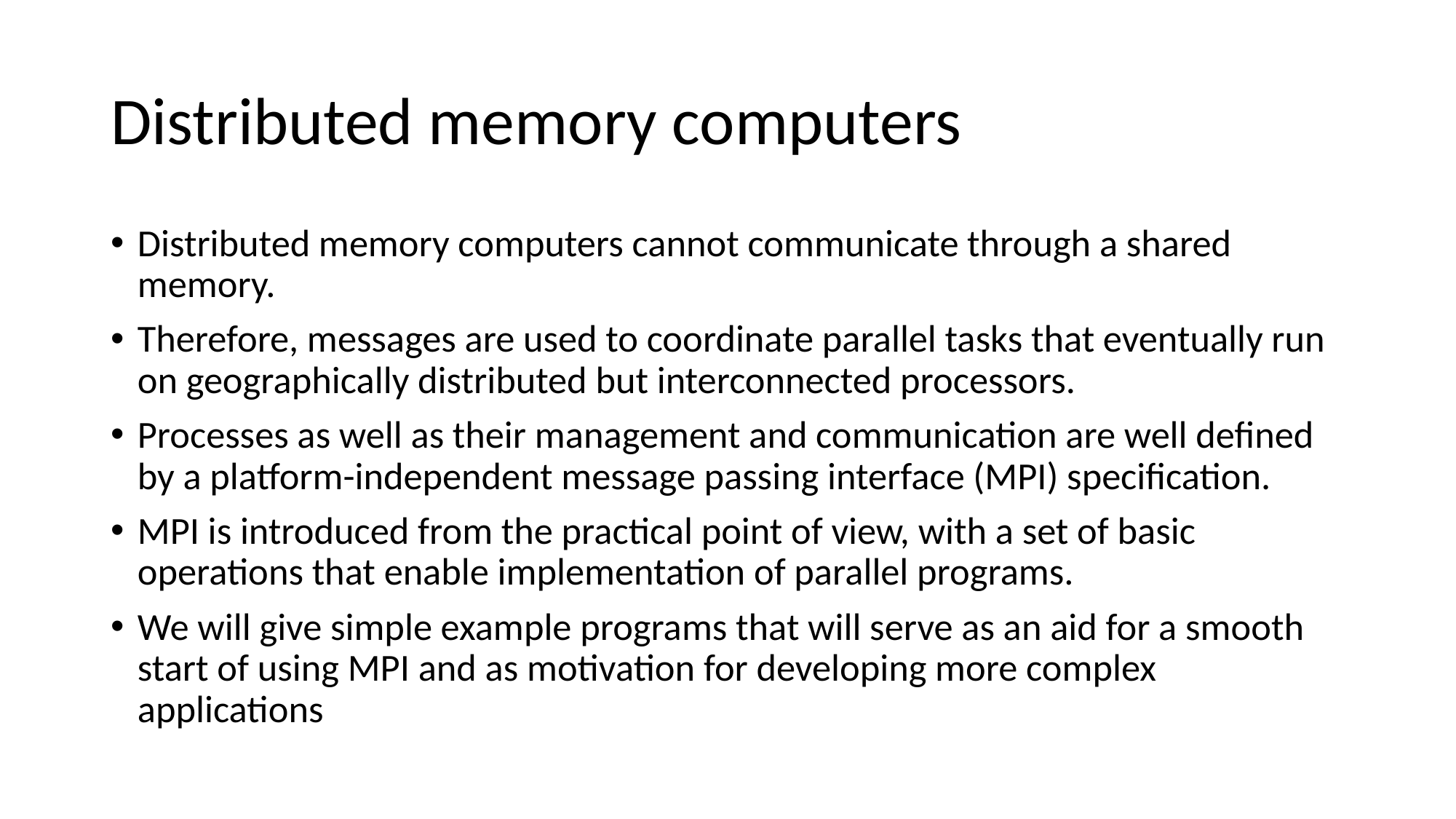

# Distributed memory computers
Distributed memory computers cannot communicate through a shared memory.
Therefore, messages are used to coordinate parallel tasks that eventually run on geographically distributed but interconnected processors.
Processes as well as their management and communication are well defined by a platform-independent message passing interface (MPI) specification.
MPI is introduced from the practical point of view, with a set of basic operations that enable implementation of parallel programs.
We will give simple example programs that will serve as an aid for a smooth start of using MPI and as motivation for developing more complex applications